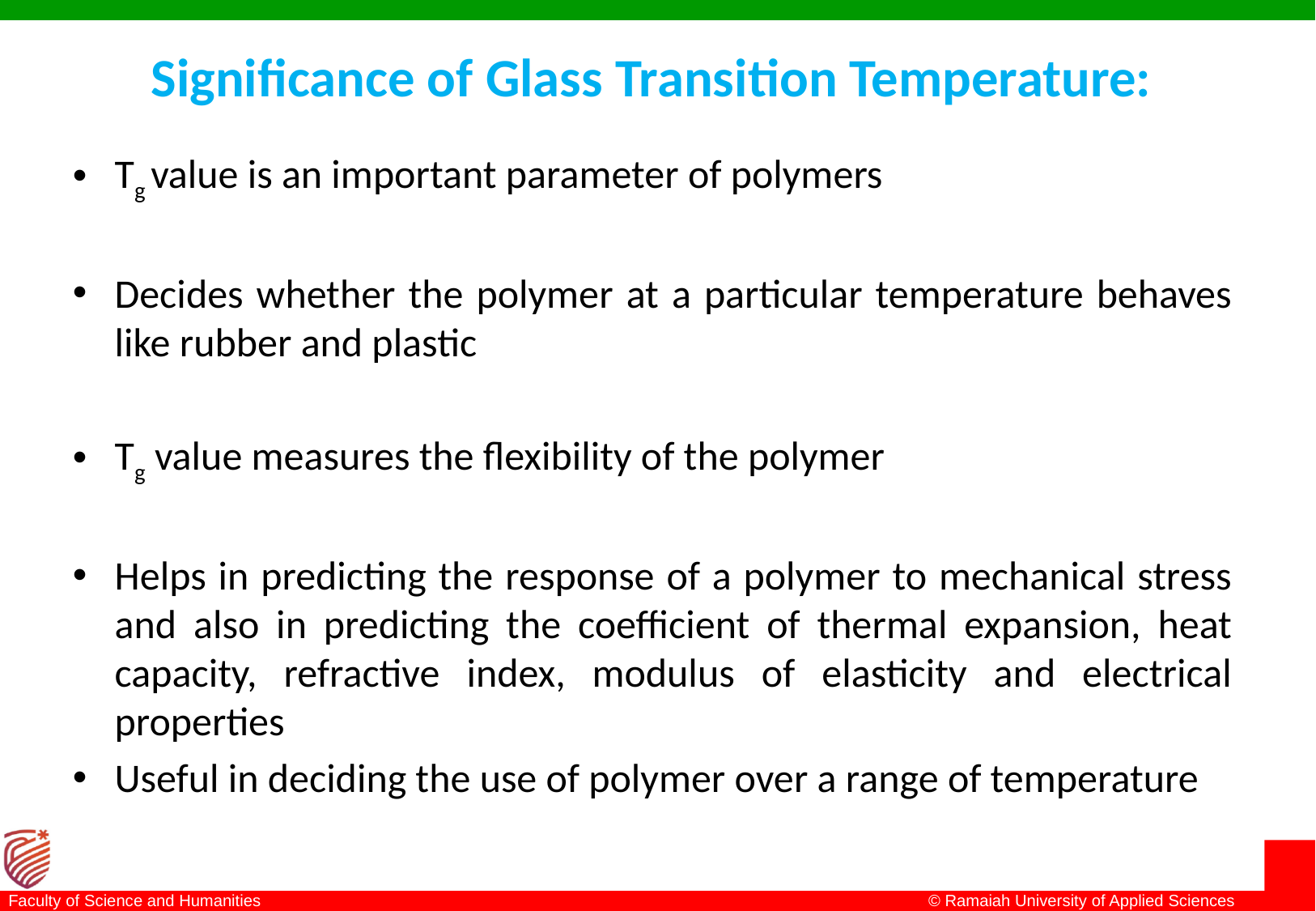

# Significance of Glass Transition Temperature:
Tg value is an important parameter of polymers

Decides whether the polymer at a particular temperature behaves like rubber and plastic

Tg value measures the flexibility of the polymer

Helps in predicting the response of a polymer to mechanical stress and also in predicting the coefficient of thermal expansion, heat capacity, refractive index, modulus of elasticity and electrical properties
Useful in deciding the use of polymer over a range of temperature